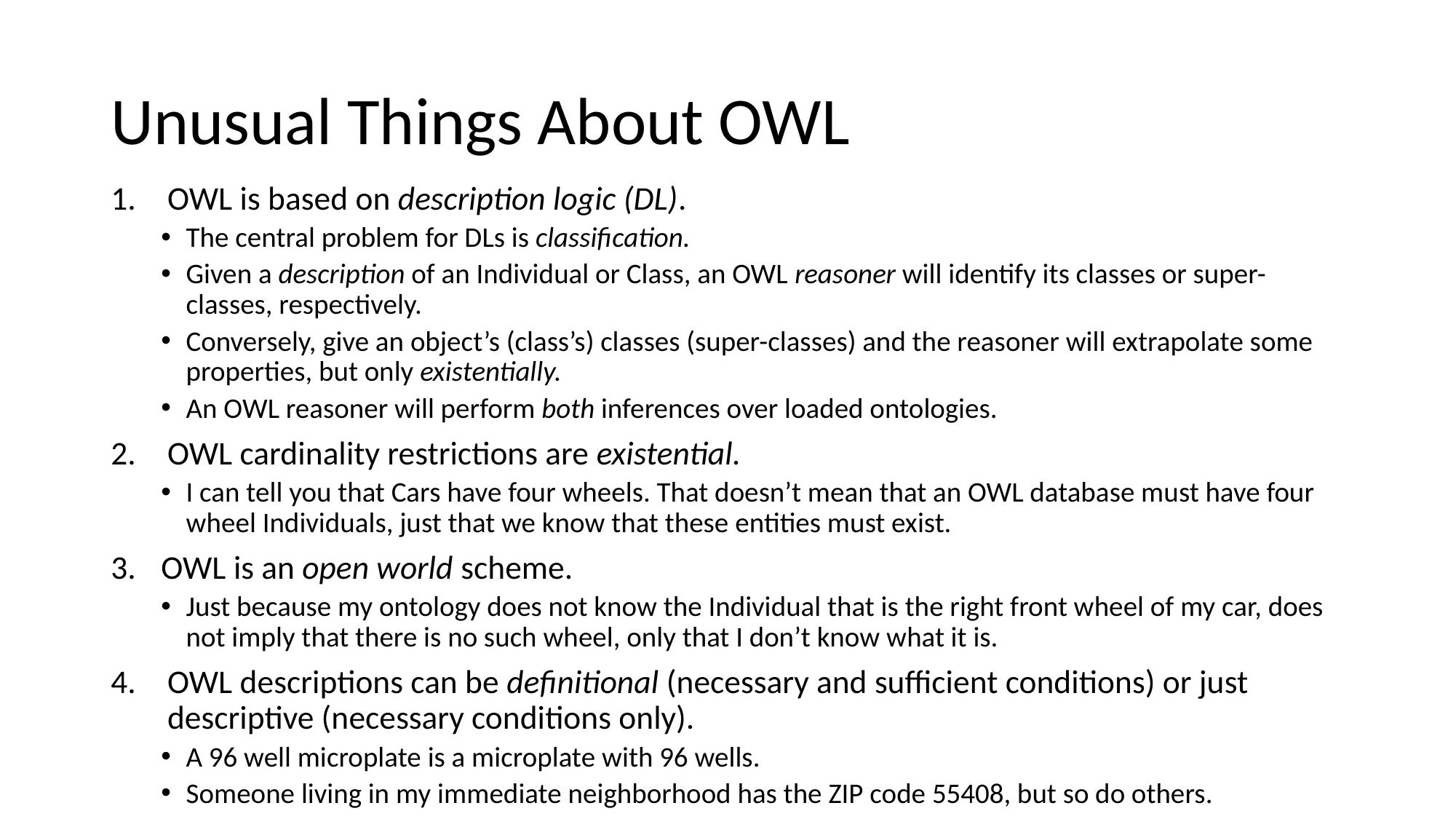

# Unusual Things About OWL
OWL is based on description logic (DL).
The central problem for DLs is classification.
Given a description of an Individual or Class, an OWL reasoner will identify its classes or super-classes, respectively.
Conversely, give an object’s (class’s) classes (super-classes) and the reasoner will extrapolate some properties, but only existentially.
An OWL reasoner will perform both inferences over loaded ontologies.
OWL cardinality restrictions are existential.
I can tell you that Cars have four wheels. That doesn’t mean that an OWL database must have four wheel Individuals, just that we know that these entities must exist.
OWL is an open world scheme.
Just because my ontology does not know the Individual that is the right front wheel of my car, does not imply that there is no such wheel, only that I don’t know what it is.
OWL descriptions can be definitional (necessary and sufficient conditions) or just descriptive (necessary conditions only).
A 96 well microplate is a microplate with 96 wells.
Someone living in my immediate neighborhood has the ZIP code 55408, but so do others.